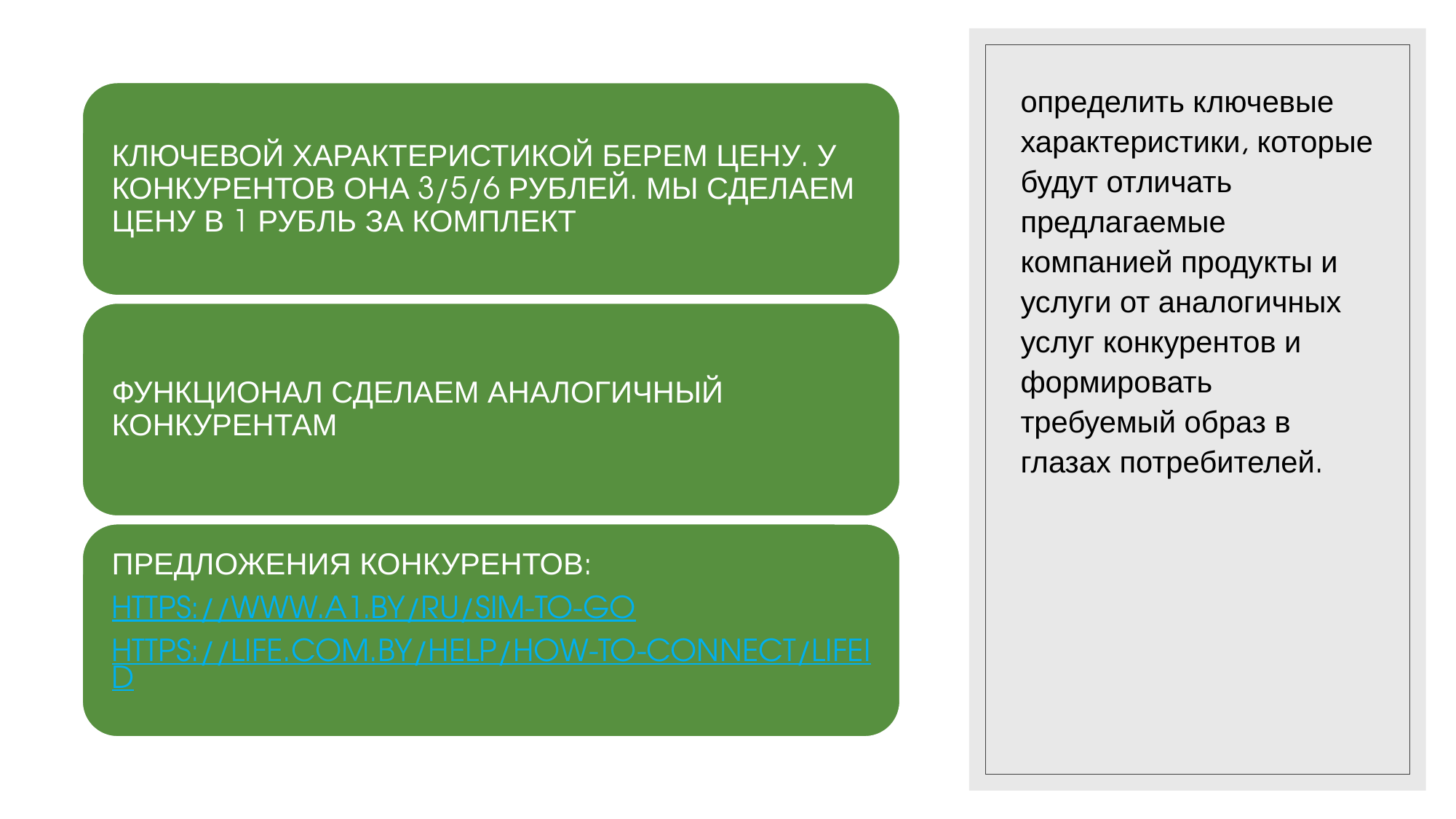

Ключевой характеристикой берем цену. У конкурентов она 3/5/6 рублей. Мы сделаем цену в 1 рубль за комплект
Функционал сделаем аналогичный конкурентам
Предложения конкурентов:
https://www.a1.by/ru/sim-to-go
https://life.com.by/help/how-to-connect/lifeid

определить ключевые характеристики, которые будут отличать предлагаемые компанией продукты и услуги от аналогичных услуг конкурентов и формировать требуемый образ в глазах потребителей.